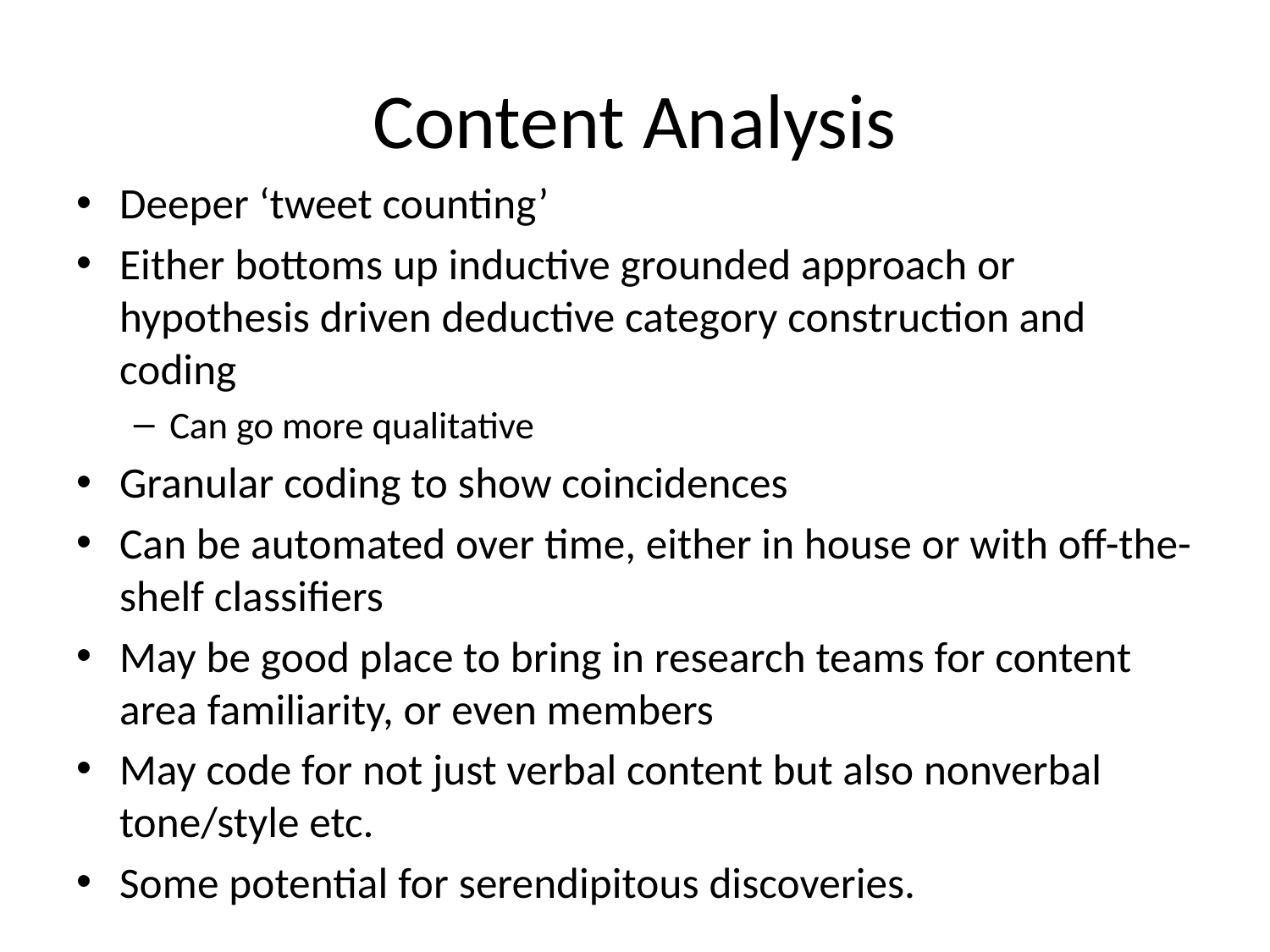

# Content Analysis
Deeper ‘tweet counting’
Either bottoms up inductive grounded approach or hypothesis driven deductive category construction and coding
Can go more qualitative
Granular coding to show coincidences
Can be automated over time, either in house or with off-the-shelf classifiers
May be good place to bring in research teams for content area familiarity, or even members
May code for not just verbal content but also nonverbal tone/style etc.
Some potential for serendipitous discoveries.